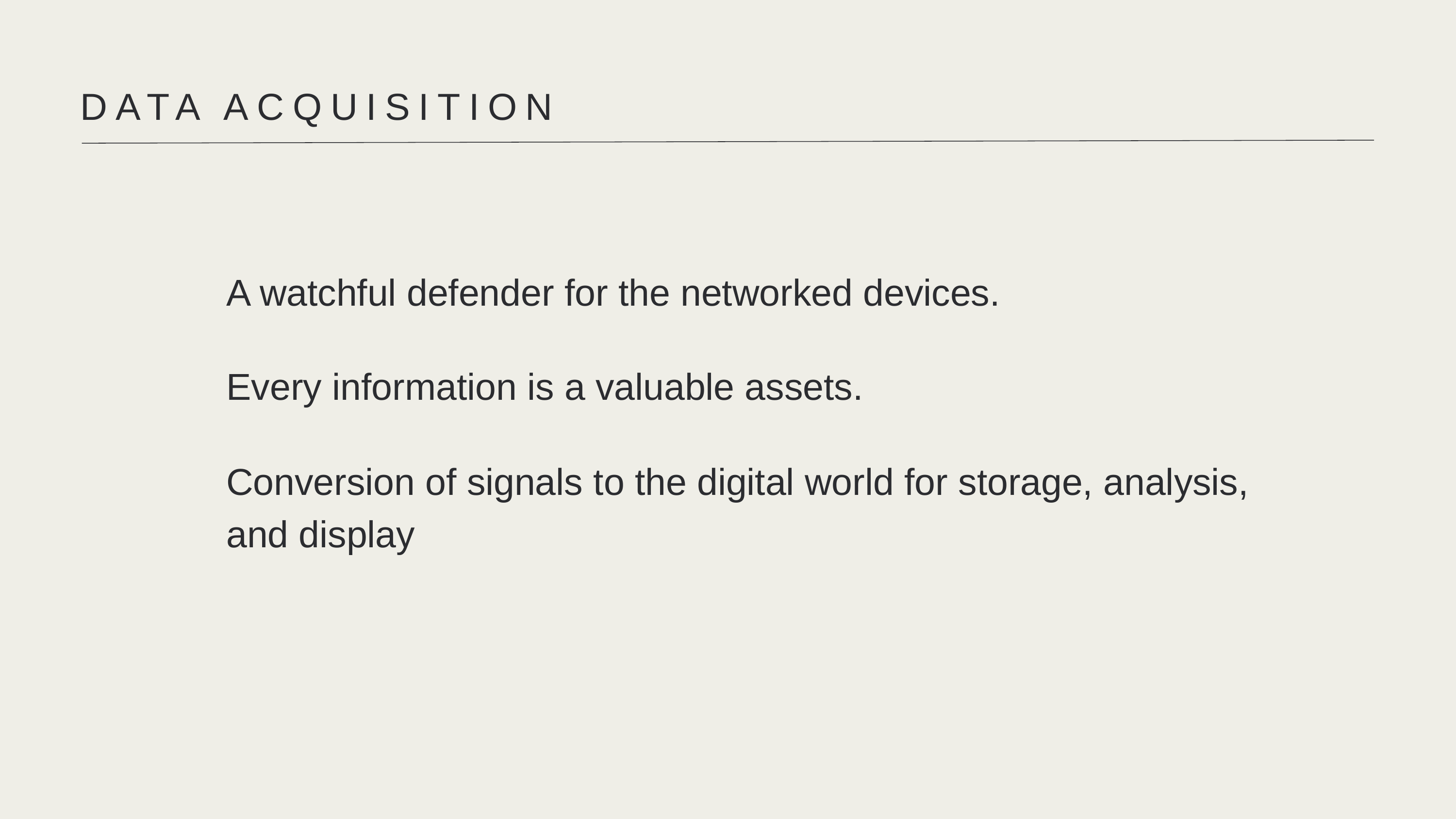

DATA ACQUISITION

A watchful defender for the networked devices.
Every information is a valuable assets.
Conversion of signals to the digital world for storage, analysis, and display